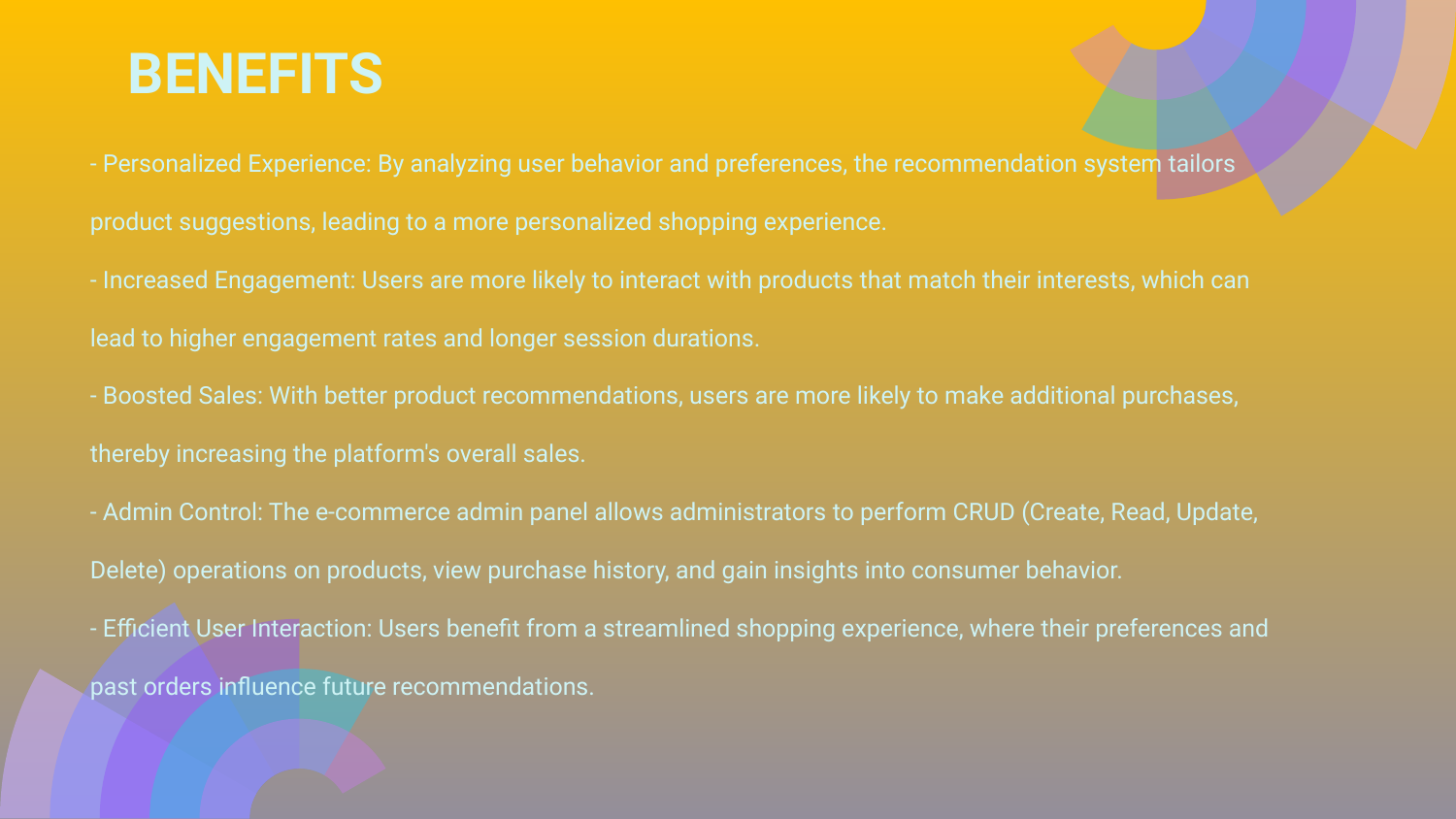

# BENEFITS
- Personalized Experience: By analyzing user behavior and preferences, the recommendation system tailors product suggestions, leading to a more personalized shopping experience.
- Increased Engagement: Users are more likely to interact with products that match their interests, which can lead to higher engagement rates and longer session durations.
- Boosted Sales: With better product recommendations, users are more likely to make additional purchases, thereby increasing the platform's overall sales.
- Admin Control: The e-commerce admin panel allows administrators to perform CRUD (Create, Read, Update, Delete) operations on products, view purchase history, and gain insights into consumer behavior.
- Efficient User Interaction: Users benefit from a streamlined shopping experience, where their preferences and past orders influence future recommendations.